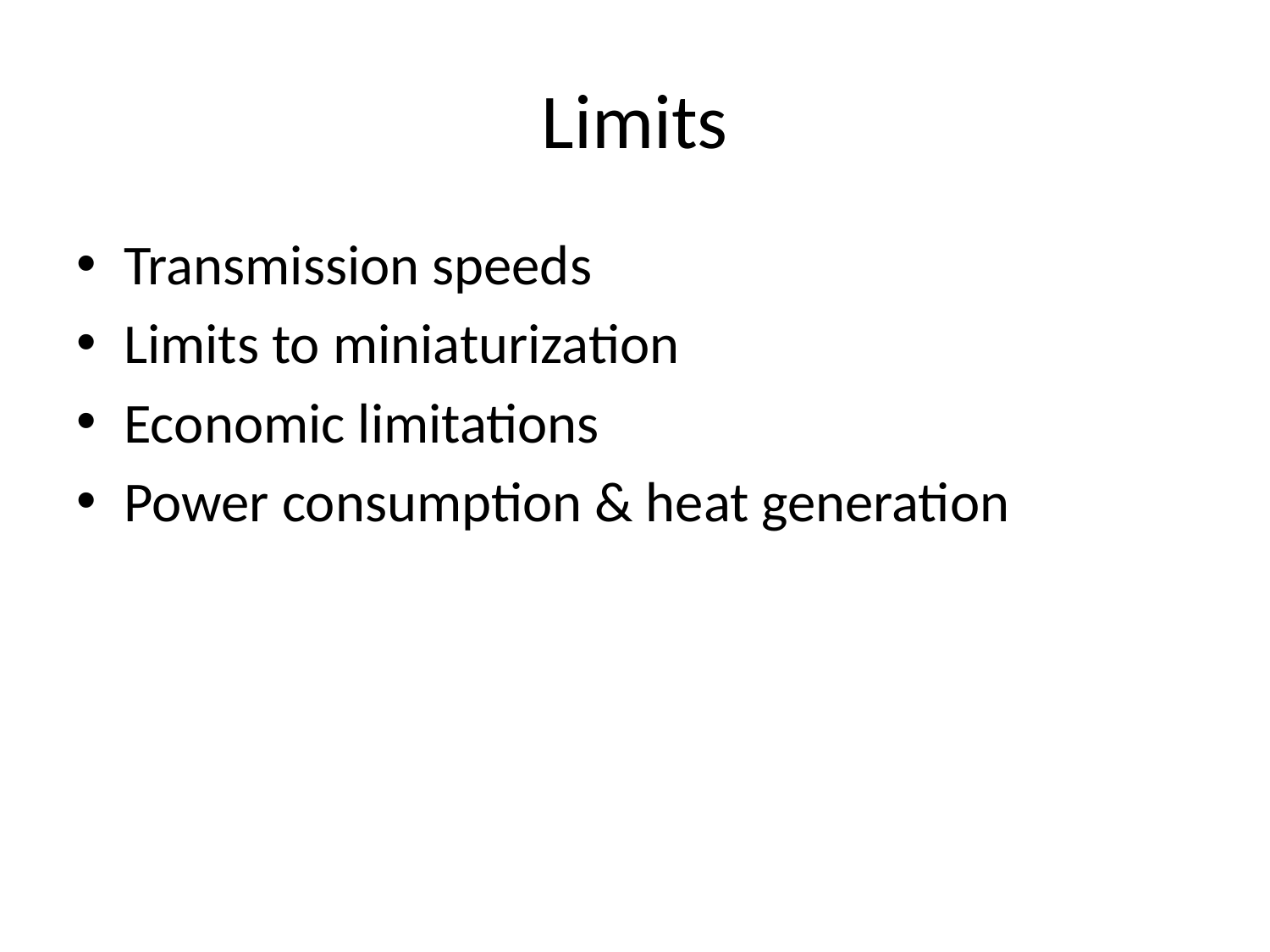

# Limits
Transmission speeds
Limits to miniaturization
Economic limitations
Power consumption & heat generation